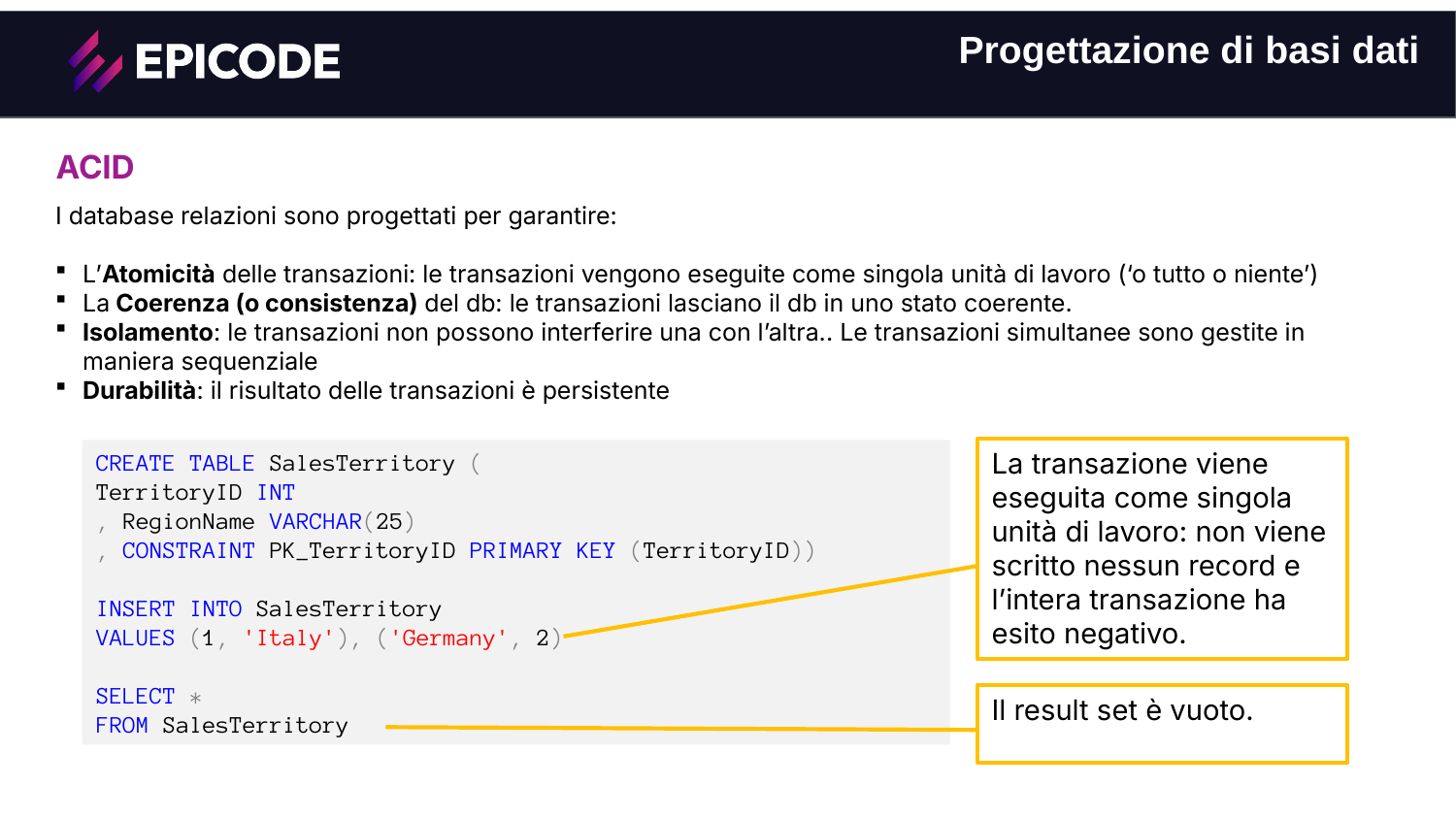

Progettazione di basi dati
ACID
I database relazioni sono progettati per garantire:

L’Atomicità delle transazioni: le transazioni vengono eseguite come singola unità di lavoro (‘o tutto o niente’)
La Coerenza (o consistenza) del db: le transazioni lasciano il db in uno stato coerente.
Isolamento: le transazioni non possono interferire una con l’altra.. Le transazioni simultanee sono gestite in maniera sequenziale
Durabilità: il risultato delle transazioni è persistente
La transazione viene eseguita come singola unità di lavoro: non viene scritto nessun record e l’intera transazione ha esito negativo.
CREATE TABLE SalesTerritory (
TerritoryID INT
, RegionName VARCHAR(25)
, CONSTRAINT PK_TerritoryID PRIMARY KEY (TerritoryID))

INSERT INTO SalesTerritory
VALUES (1, 'Italy'), ('Germany', 2)

SELECT *
FROM SalesTerritory
Il result set è vuoto.